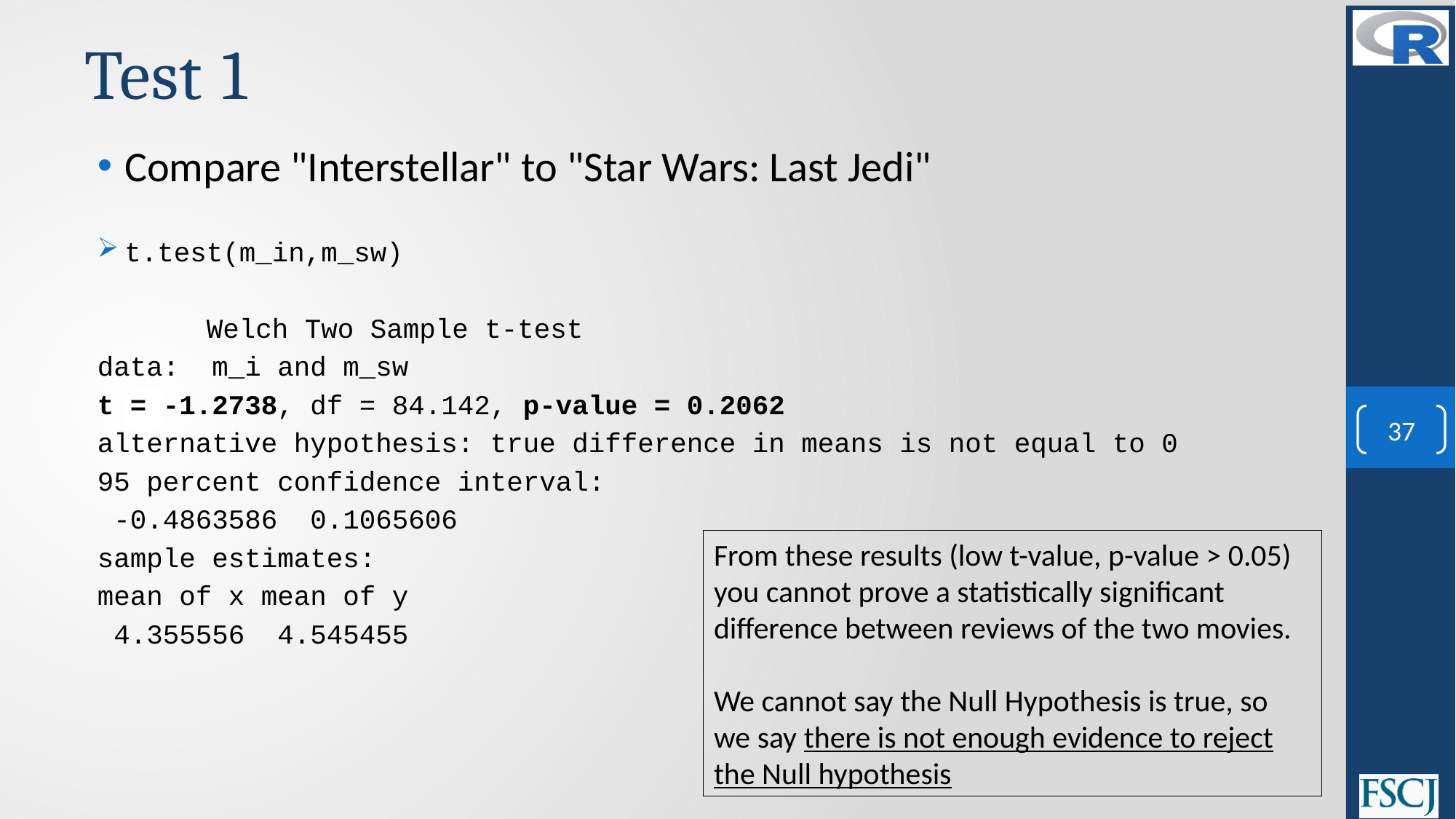

# Test 1
Compare "Interstellar" to "Star Wars: Last Jedi"

t.test(m_in,m_sw)

	Welch Two Sample t-test
data:  m_i and m_sw
t = -1.2738, df = 84.142, p-value = 0.2062
alternative hypothesis: true difference in means is not equal to 0
95 percent confidence interval:
 -0.4863586  0.1065606
sample estimates:
mean of x mean of y
 4.355556  4.545455
37
From these results (low t-value, p-value > 0.05) you cannot prove a statistically significant difference between reviews of the two movies.

We cannot say the Null Hypothesis is true, so we say there is not enough evidence to reject the Null hypothesis